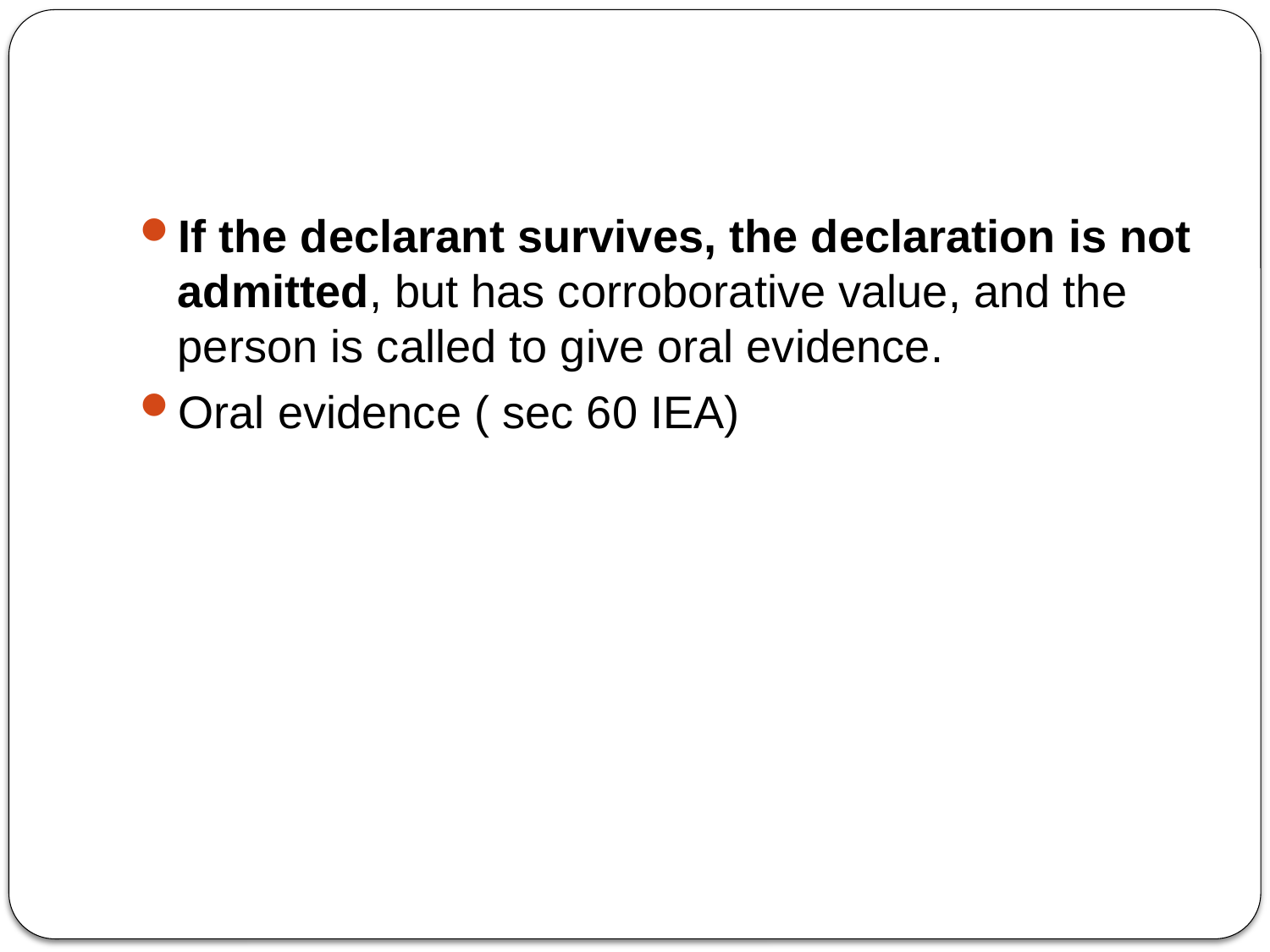

#
If the declarant survives, the declaration is not admitted, but has corroborative value, and the person is called to give oral evidence.
Oral evidence ( sec 60 IEA)